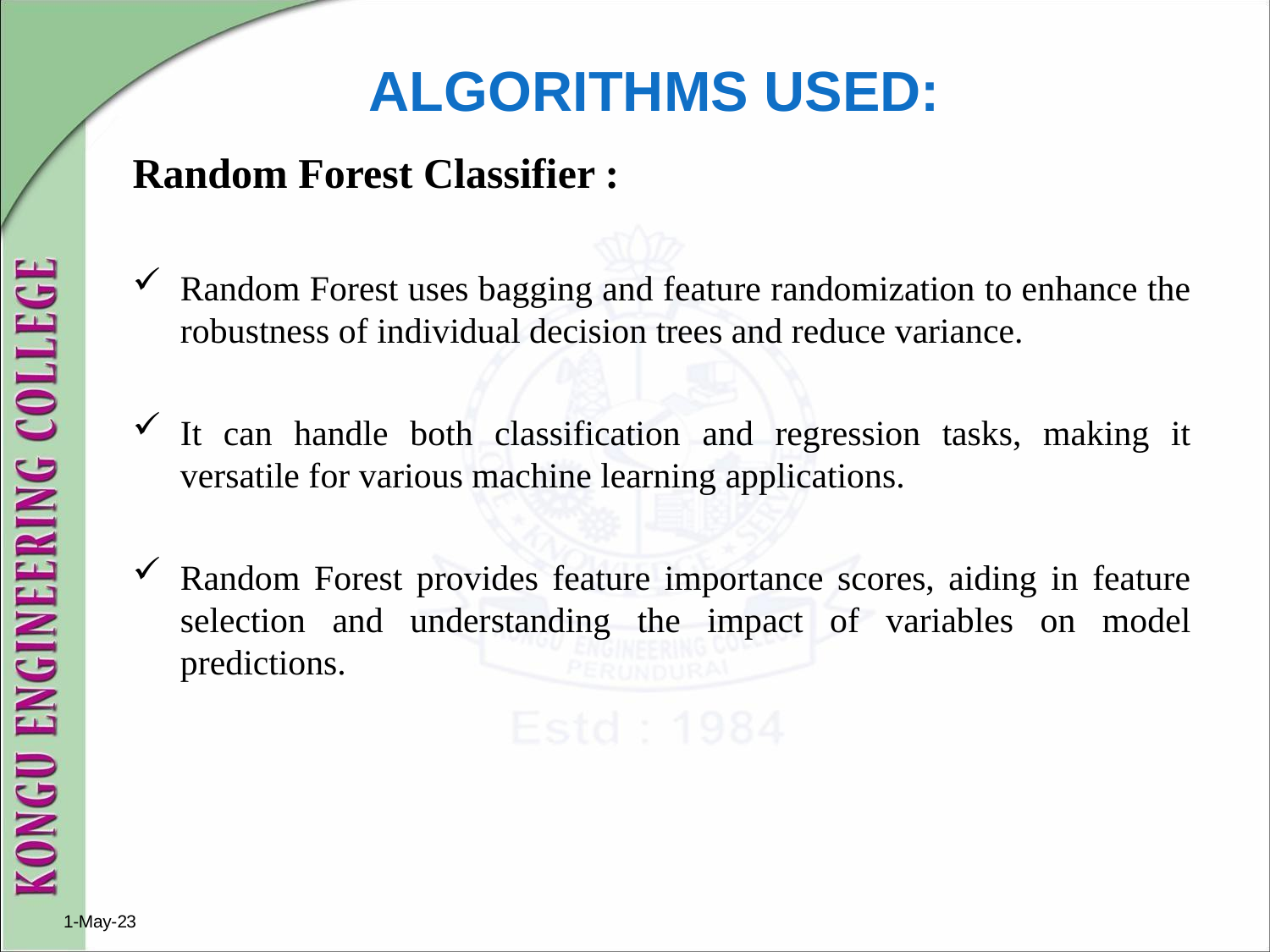

# ALGORITHMS USED:
Random Forest Classifier :

Random Forest uses bagging and feature randomization to enhance the robustness of individual decision trees and reduce variance.

It can handle both classification and regression tasks, making it versatile for various machine learning applications.

Random Forest provides feature importance scores, aiding in feature selection and understanding the impact of variables on model predictions.
1-May-23